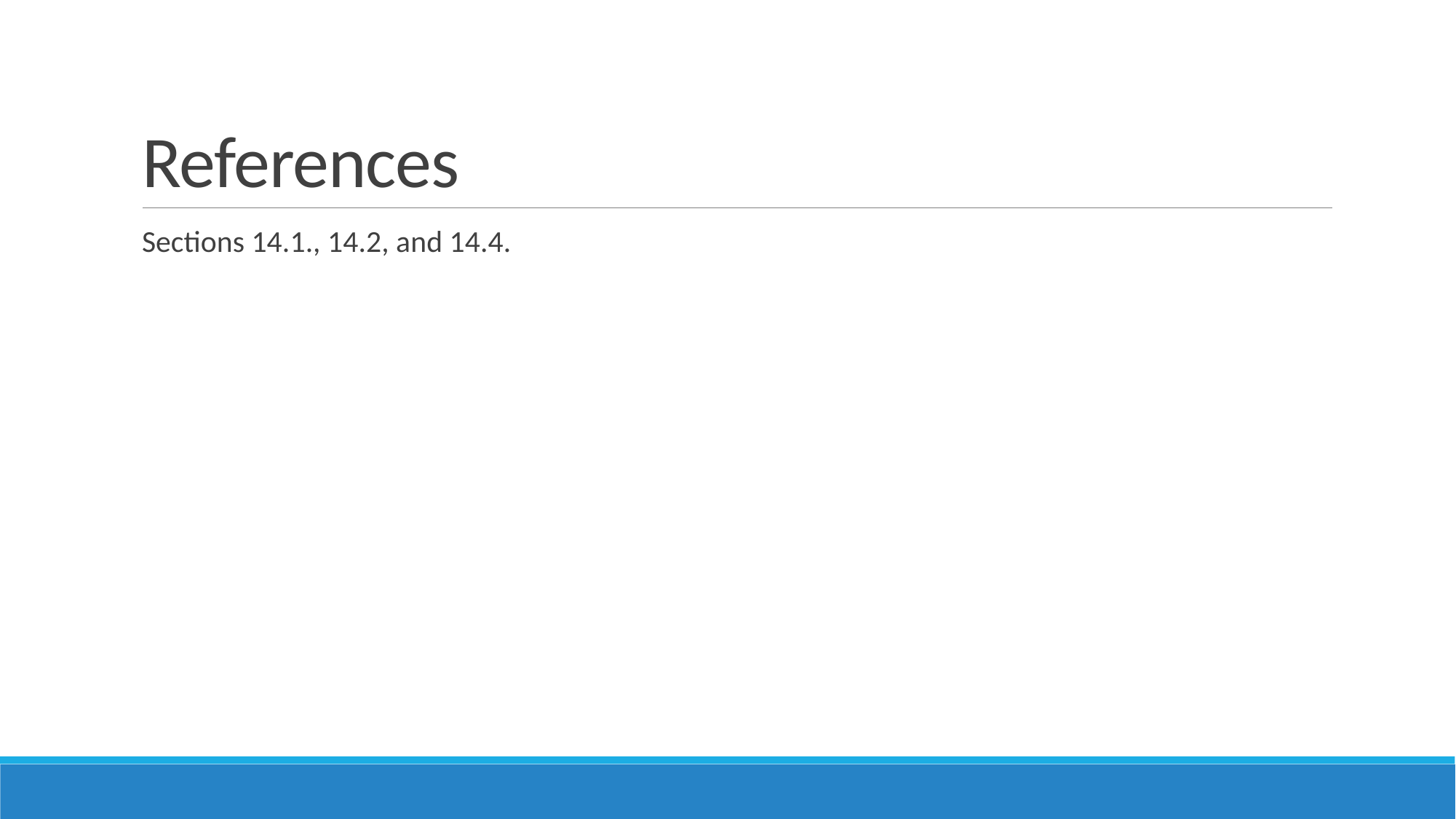

# References
Sections 14.1., 14.2, and 14.4.